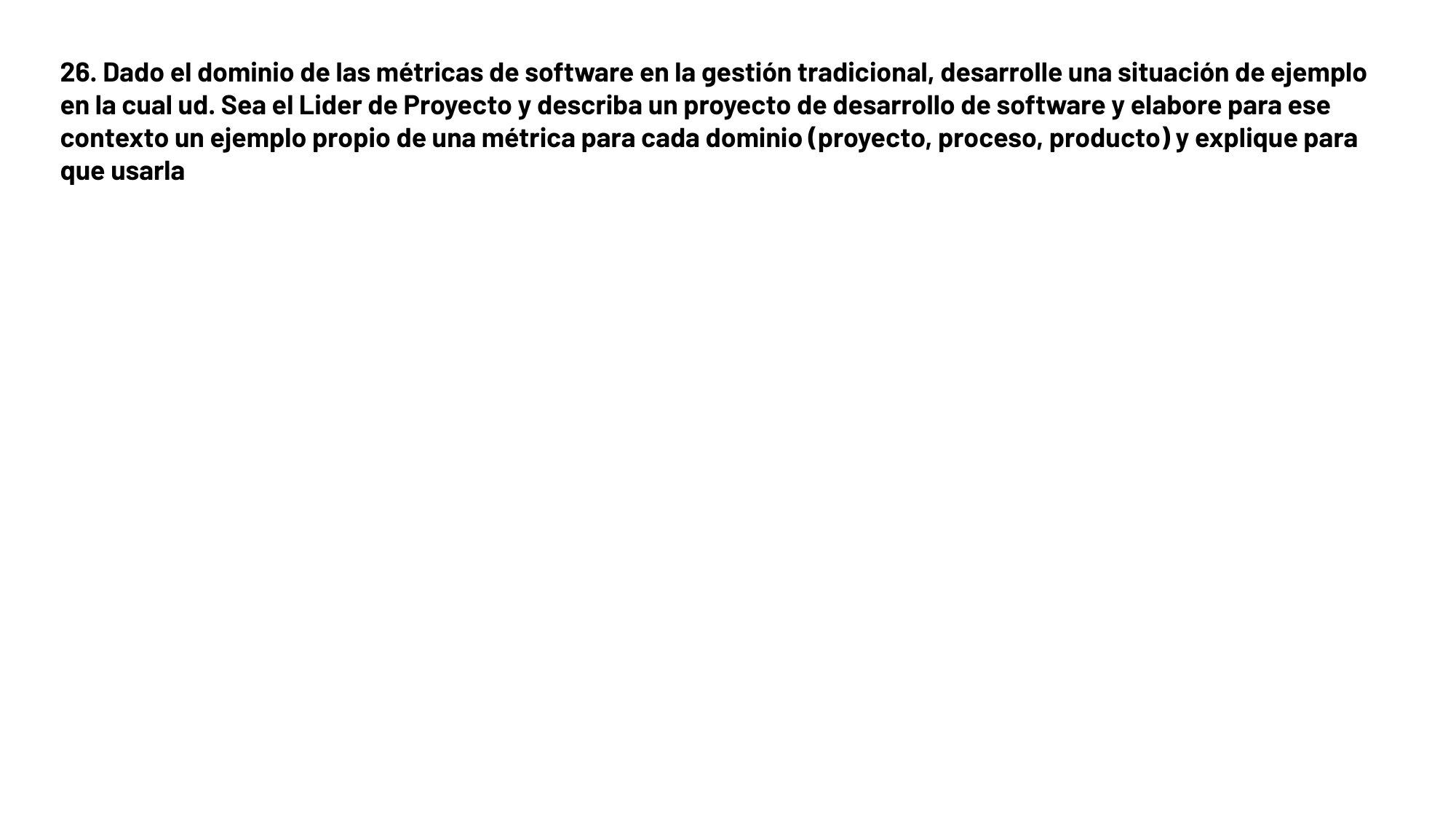

26. Dado el dominio de las métricas de software en la gestión tradicional, desarrolle una situación de ejemplo en la cual ud. Sea el Lider de Proyecto y describa un proyecto de desarrollo de software y elabore para ese contexto un ejemplo propio de una métrica para cada dominio (proyecto, proceso, producto) y explique para que usarla